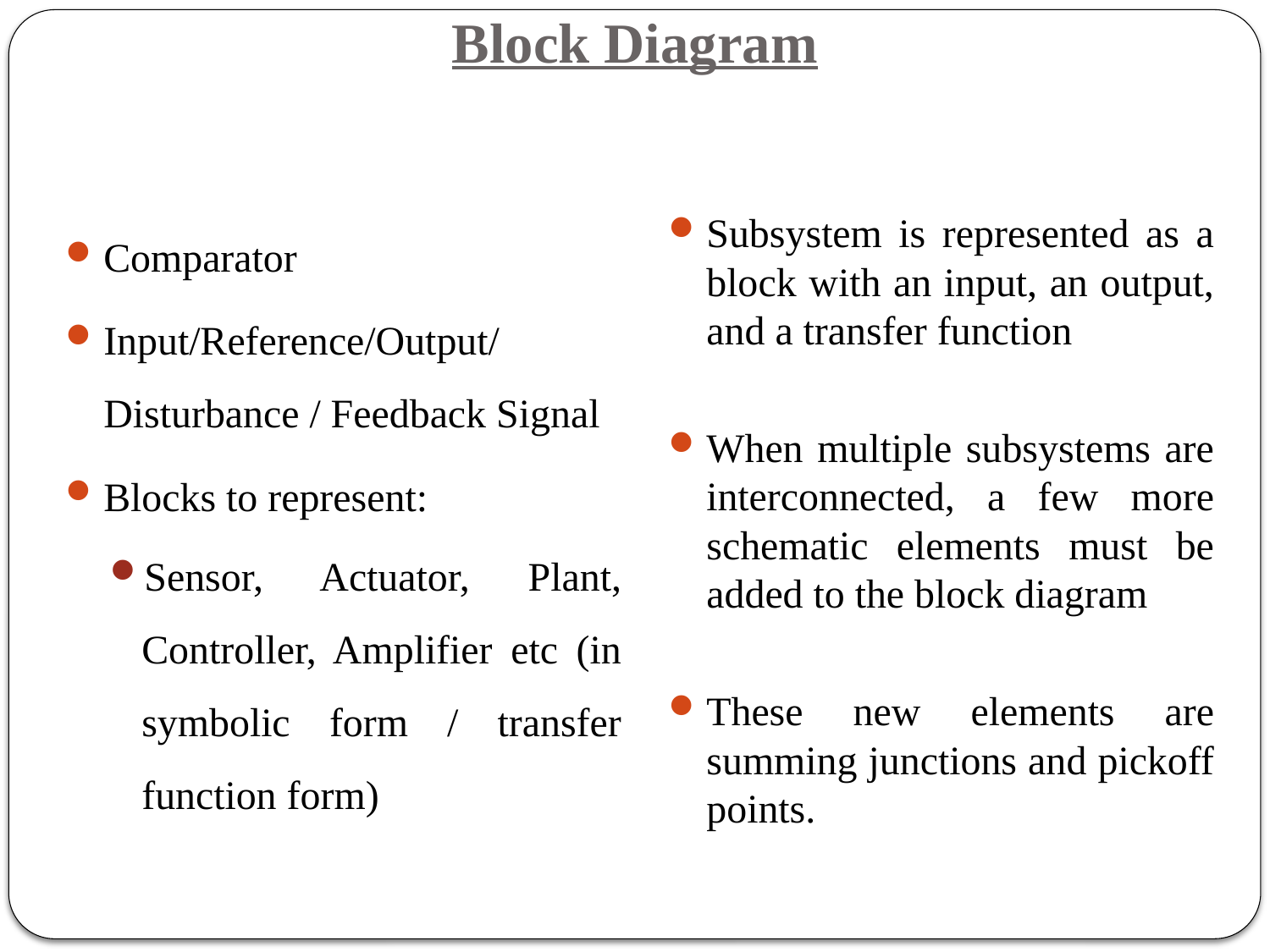

# Block Diagram
Comparator
Input/Reference/Output/Disturbance / Feedback Signal
Blocks to represent:
Sensor, Actuator, Plant, Controller, Amplifier etc (in symbolic form / transfer function form)

Subsystem is represented as a block with an input, an output, and a transfer function

When multiple subsystems are interconnected, a few more schematic elements must be added to the block diagram

These new elements are summing junctions and pickoff points.